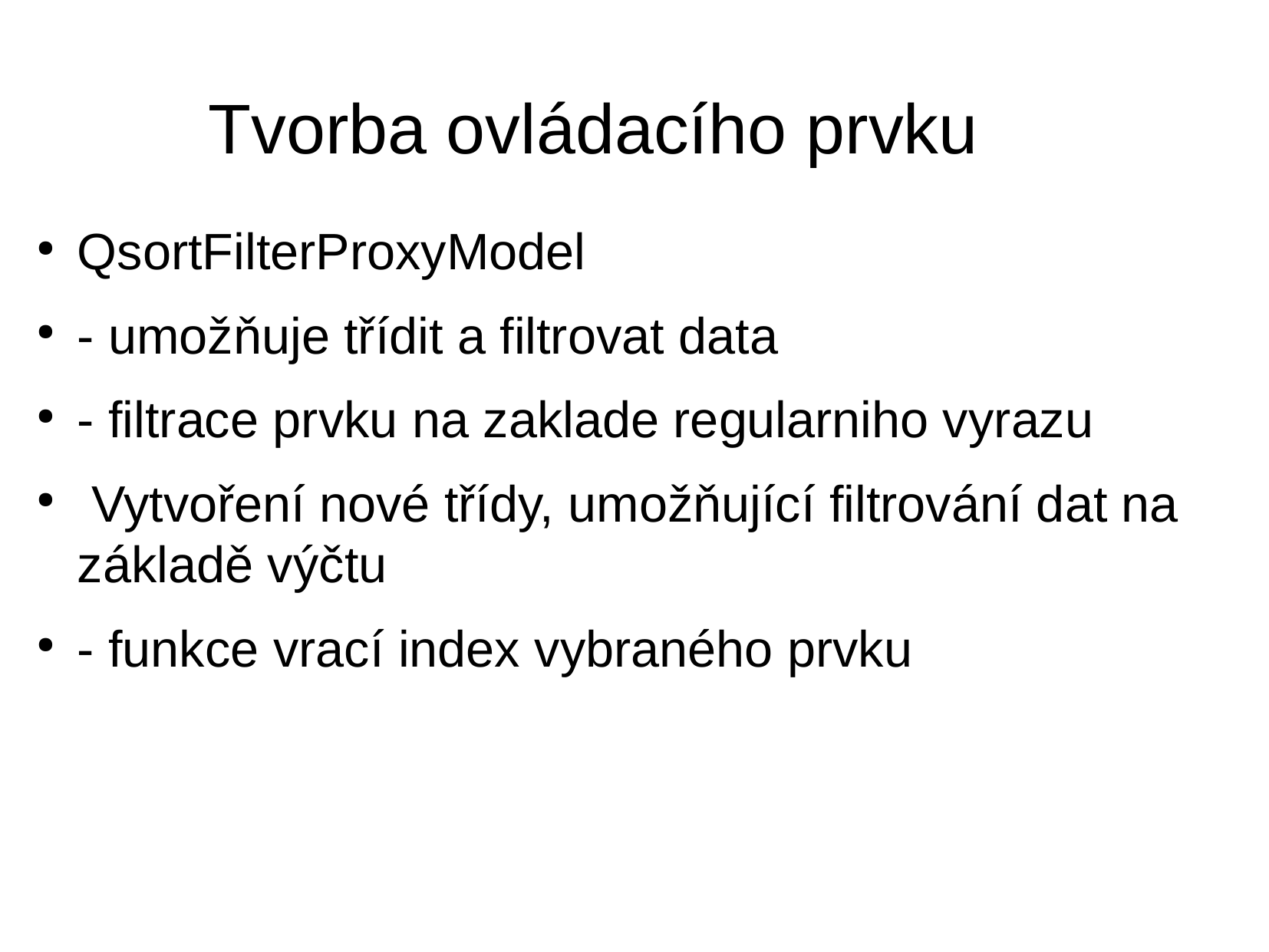

Tvorba ovládacího prvku
QsortFilterProxyModel
- umožňuje třídit a filtrovat data
- filtrace prvku na zaklade regularniho vyrazu
 Vytvoření nové třídy, umožňující filtrování dat na základě výčtu
- funkce vrací index vybraného prvku